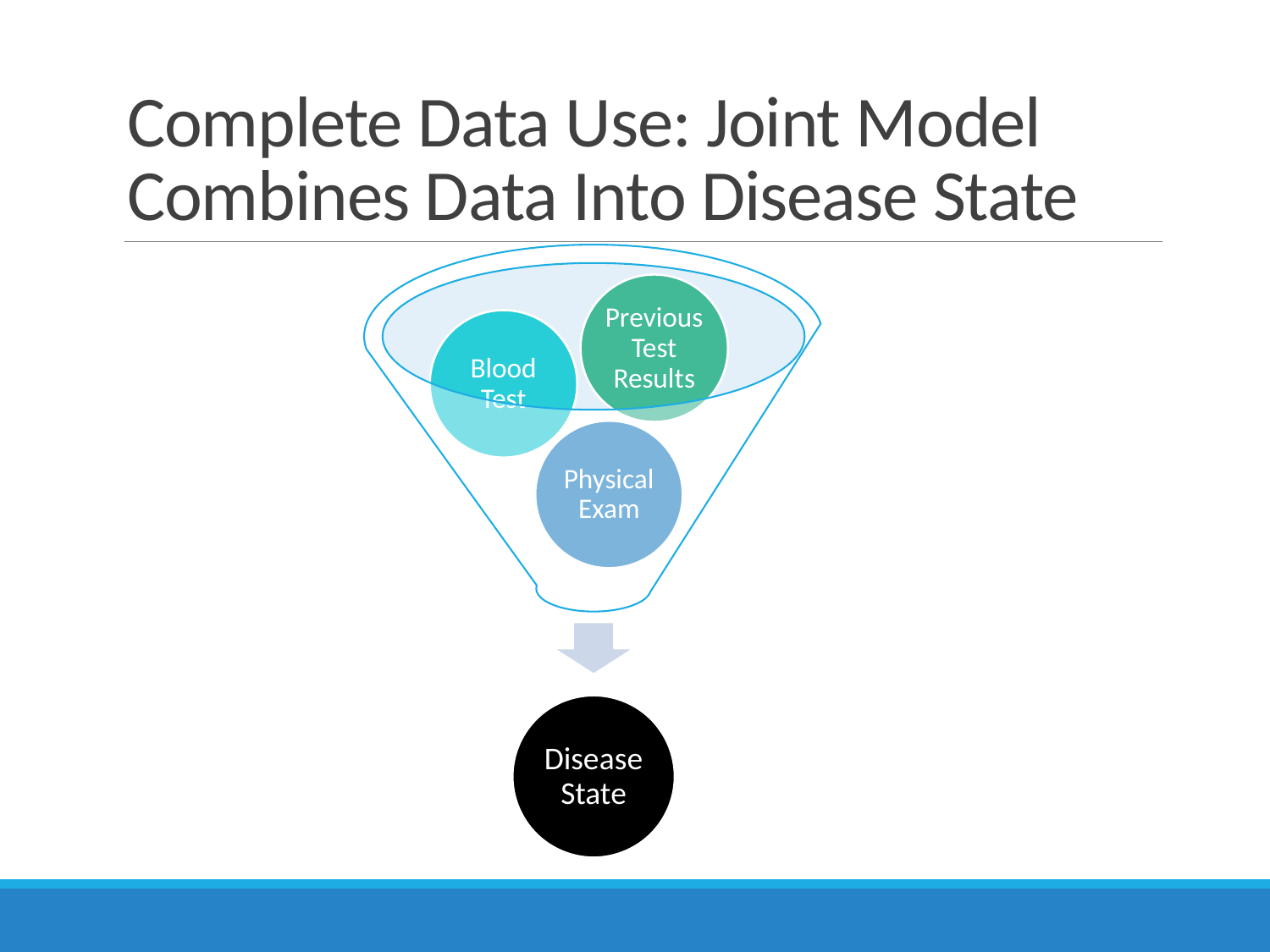

# Complete Data Use: Joint Model Combines Data Into Disease State

Physical Exam
Blood Test
Previous Test Results

Disease State